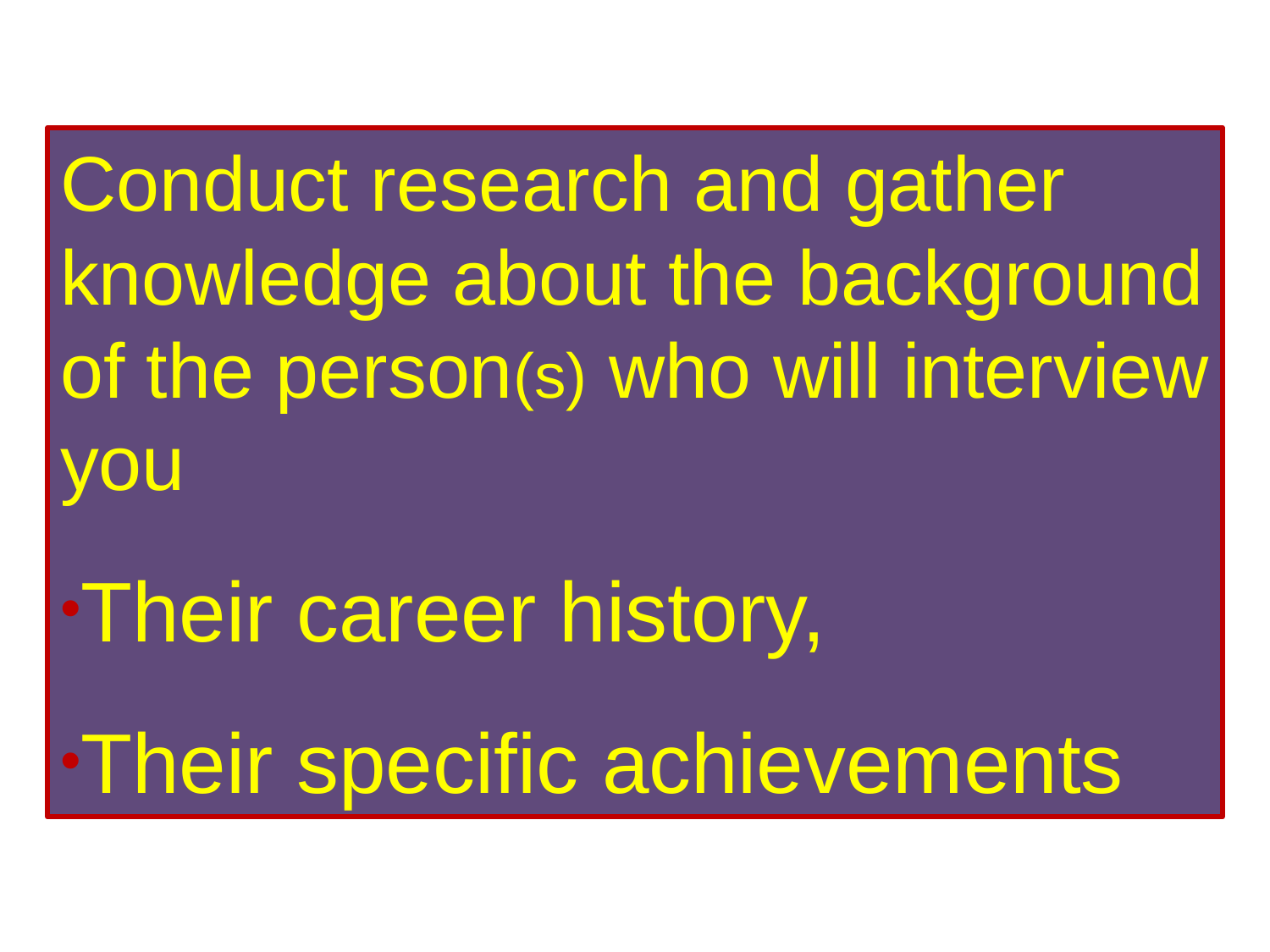

Conduct research and gather knowledge about the background of the person(s) who will interview you
Their career history,
Their specific achievements